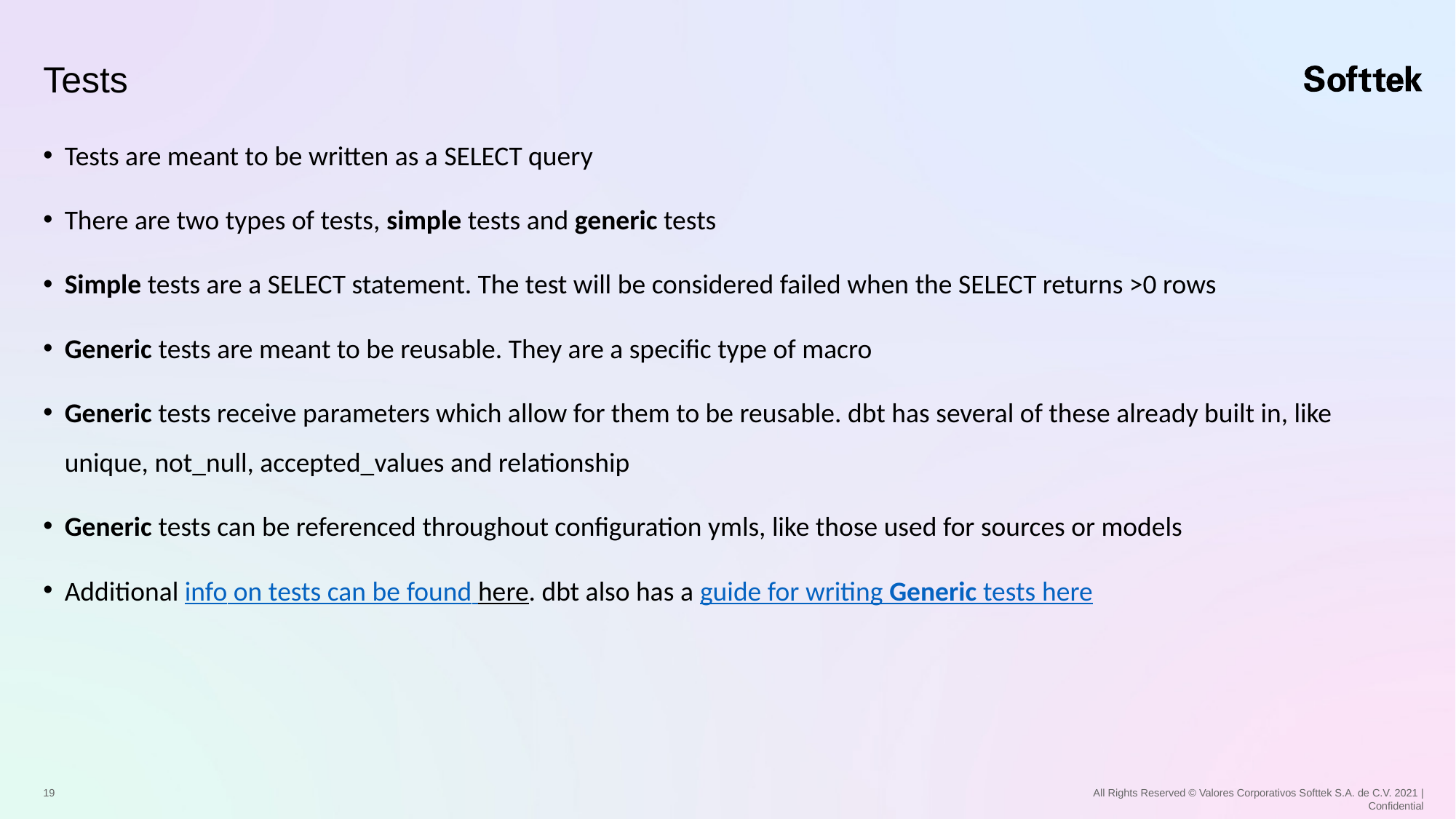

# Tests
Tests are meant to be written as a SELECT query
There are two types of tests, simple tests and generic tests
Simple tests are a SELECT statement. The test will be considered failed when the SELECT returns >0 rows
Generic tests are meant to be reusable. They are a specific type of macro
Generic tests receive parameters which allow for them to be reusable. dbt has several of these already built in, like unique, not_null, accepted_values and relationship
Generic tests can be referenced throughout configuration ymls, like those used for sources or models
Additional info on tests can be found here. dbt also has a guide for writing Generic tests here